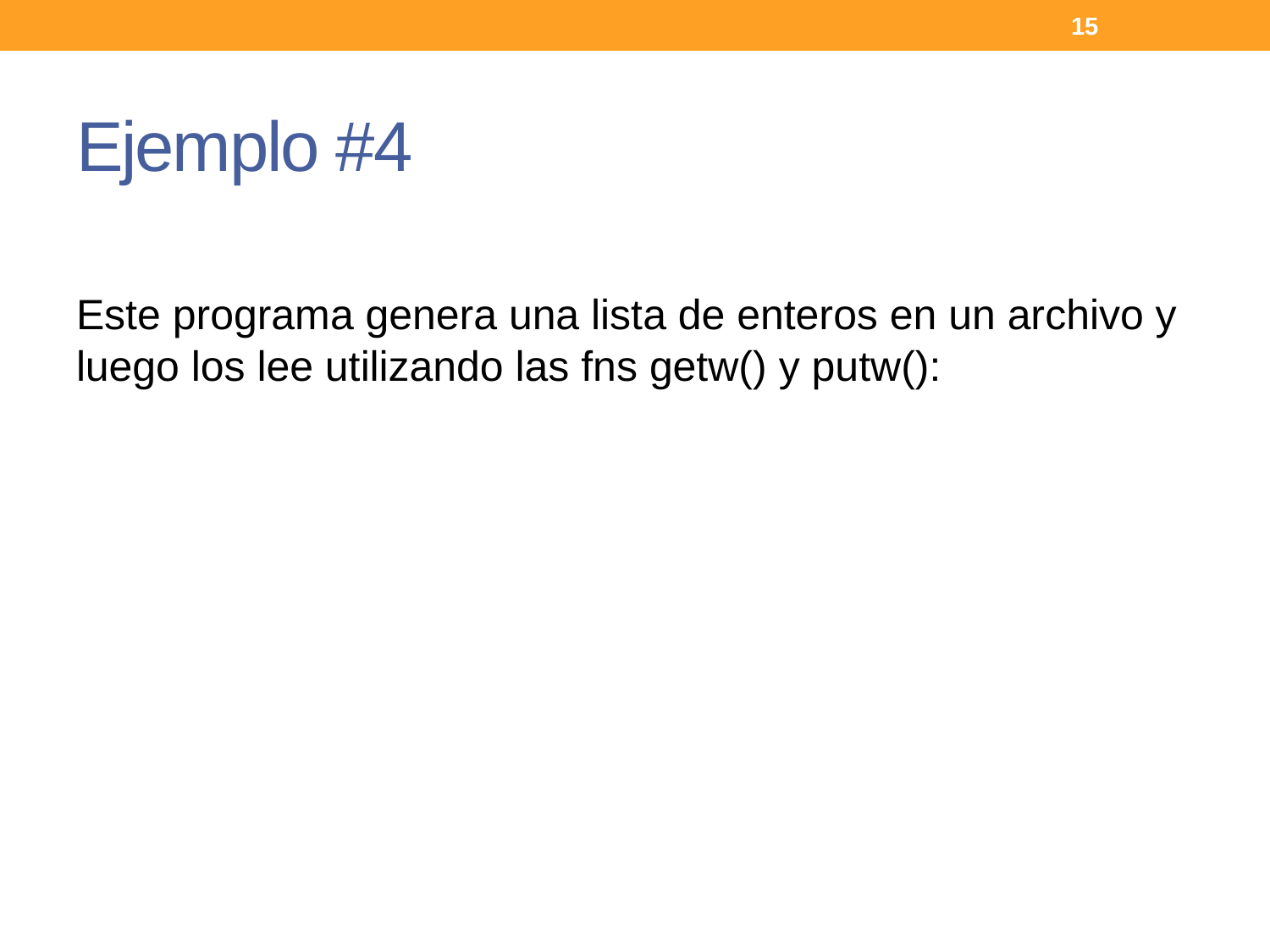

15
# Ejemplo #4

Este programa genera una lista de enteros en un archivo y luego los lee utilizando las fns getw() y putw():